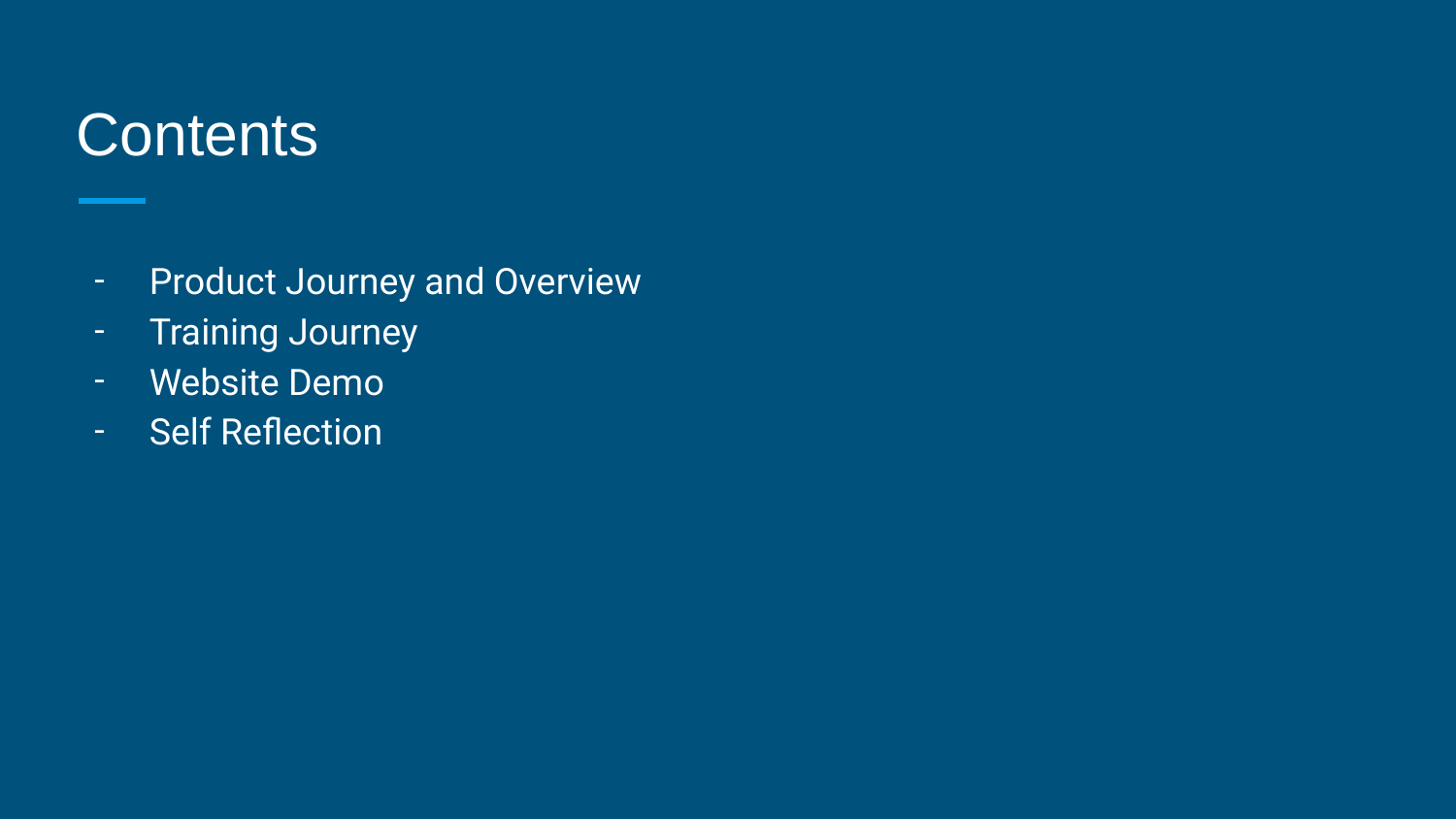

# Contents
Product Journey and Overview
Training Journey
Website Demo
Self Reflection